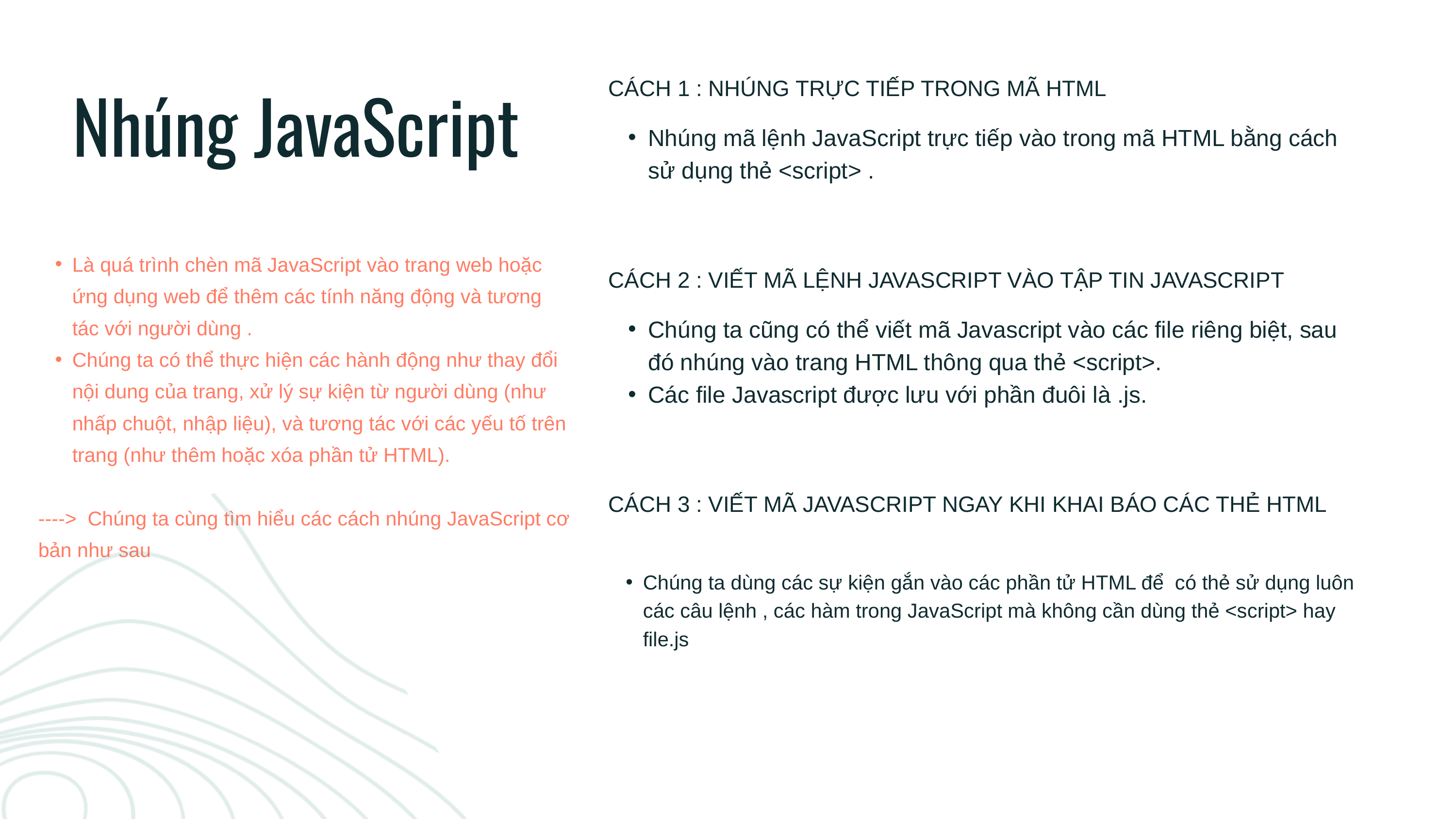

CÁCH 1 : NHÚNG TRỰC TIẾP TRONG MÃ HTML
Nhúng mã lệnh JavaScript trực tiếp vào trong mã HTML bằng cách sử dụng thẻ <script> .
CÁCH 2 : VIẾT MÃ LỆNH JAVASCRIPT VÀO TẬP TIN JAVASCRIPT
Chúng ta cũng có thể viết mã Javascript vào các file riêng biệt, sau đó nhúng vào trang HTML thông qua thẻ <script>.
Các file Javascript được lưu với phần đuôi là .js.
CÁCH 3 : VIẾT MÃ JAVASCRIPT NGAY KHI KHAI BÁO CÁC THẺ HTML

Chúng ta dùng các sự kiện gắn vào các phần tử HTML để  có thẻ sử dụng luôn các câu lệnh , các hàm trong JavaScript mà không cần dùng thẻ <script> hay file.js
Nhúng JavaScript
Là quá trình chèn mã JavaScript vào trang web hoặc ứng dụng web để thêm các tính năng động và tương tác với người dùng .
Chúng ta có thể thực hiện các hành động như thay đổi nội dung của trang, xử lý sự kiện từ người dùng (như nhấp chuột, nhập liệu), và tương tác với các yếu tố trên trang (như thêm hoặc xóa phần tử HTML).

---->  Chúng ta cùng tìm hiểu các cách nhúng JavaScript cơ bản như sau